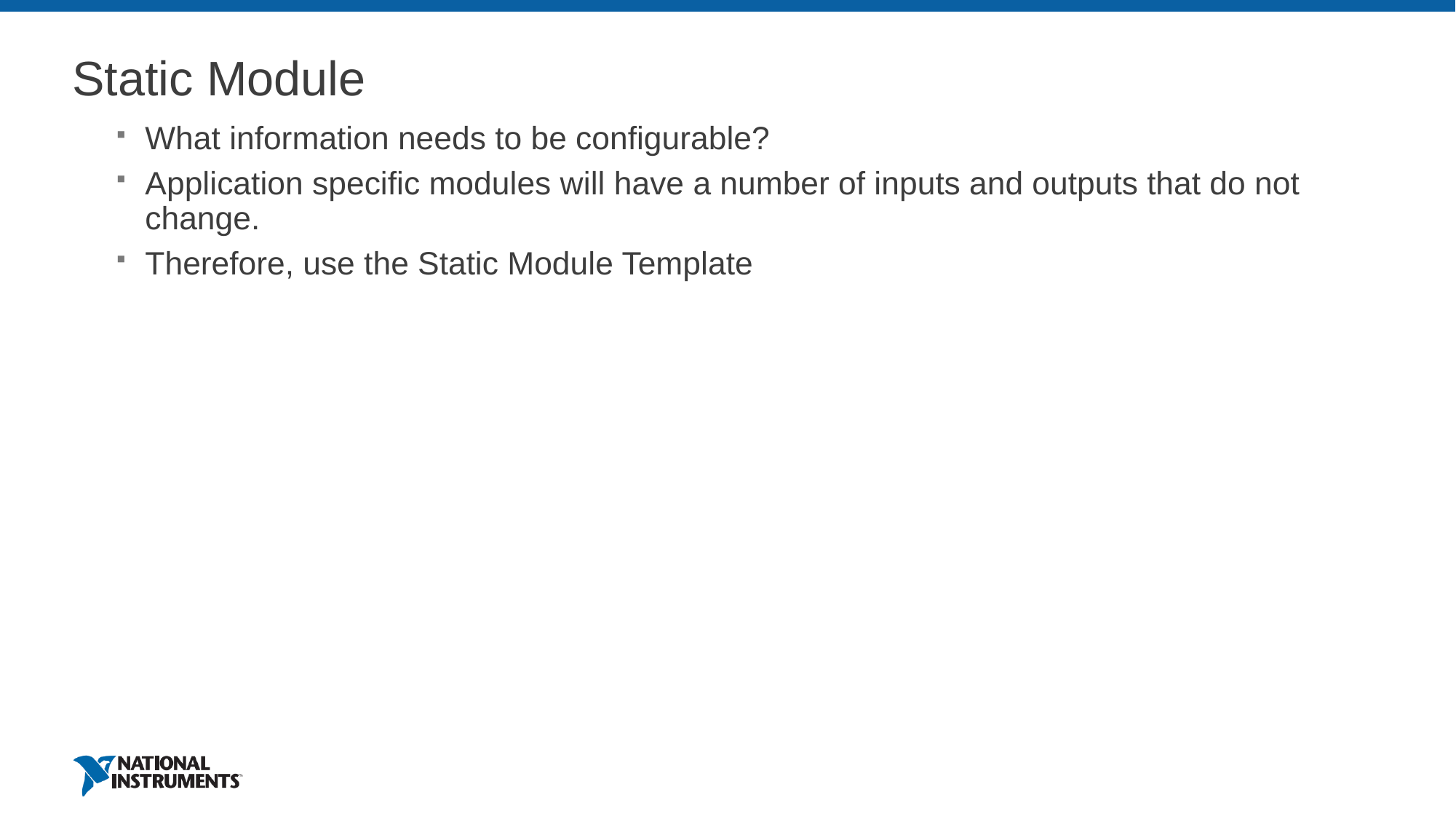

# Static Module
What information needs to be configurable?
Application specific modules will have a number of inputs and outputs that do not change.
Therefore, use the Static Module Template